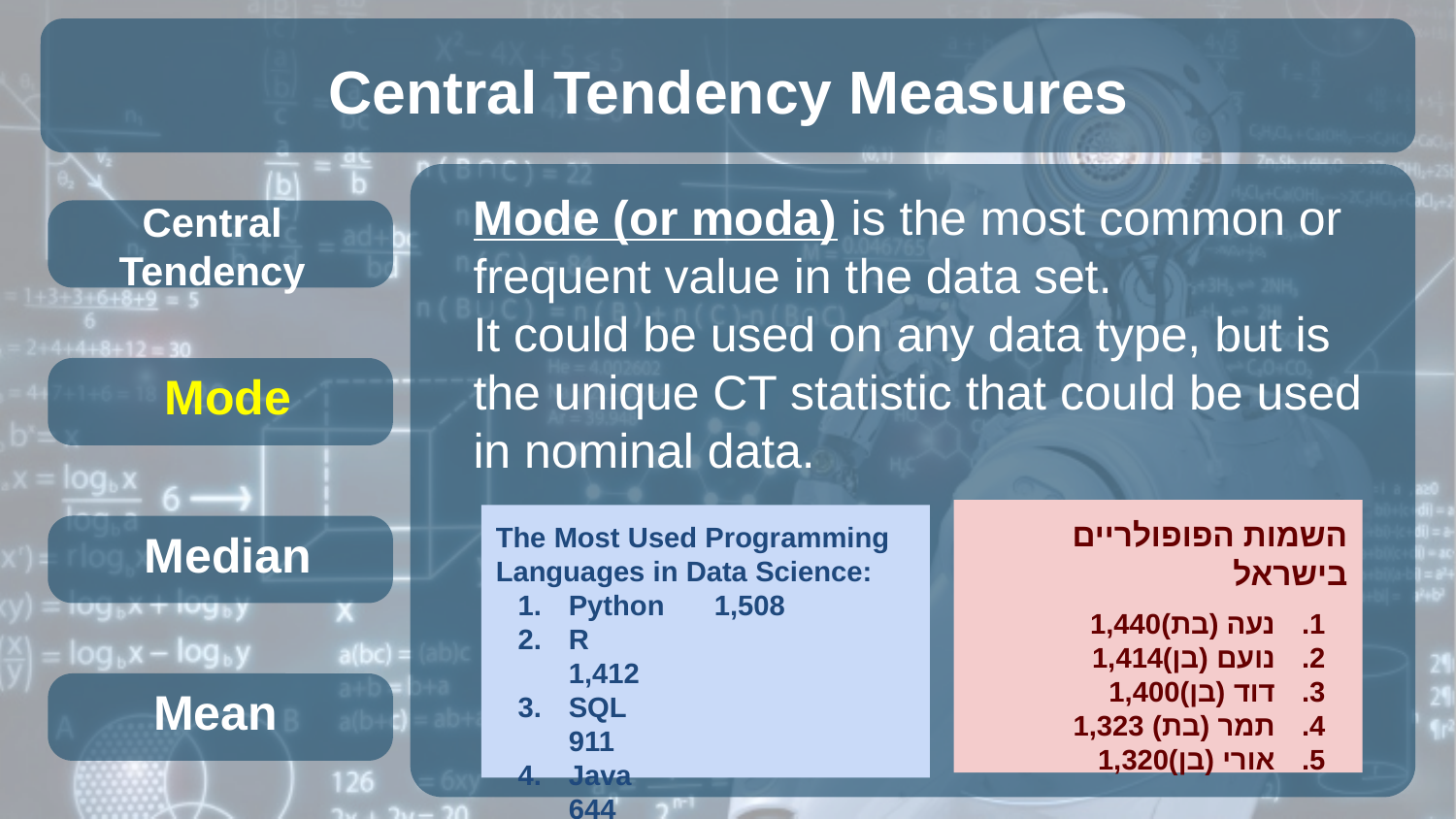

Central Tendency Measures
Mode (or moda) is the most common or frequent value in the data set.
It could be used on any data type, but is the unique CT statistic that could be used in nominal data.
Central Tendency
Mode
השמות הפופולריים בישראל

נעה (בת)	1,440
נועם (בן)	1,414
דוד (בן)	1,400
תמר (בת) 	1,323
אורי (בן)	1,320
The Most Used Programming Languages in Data Science:
Python	1,508
R		1,412
SQL		   911
Java		   644
Scala	   320
Median
Mean